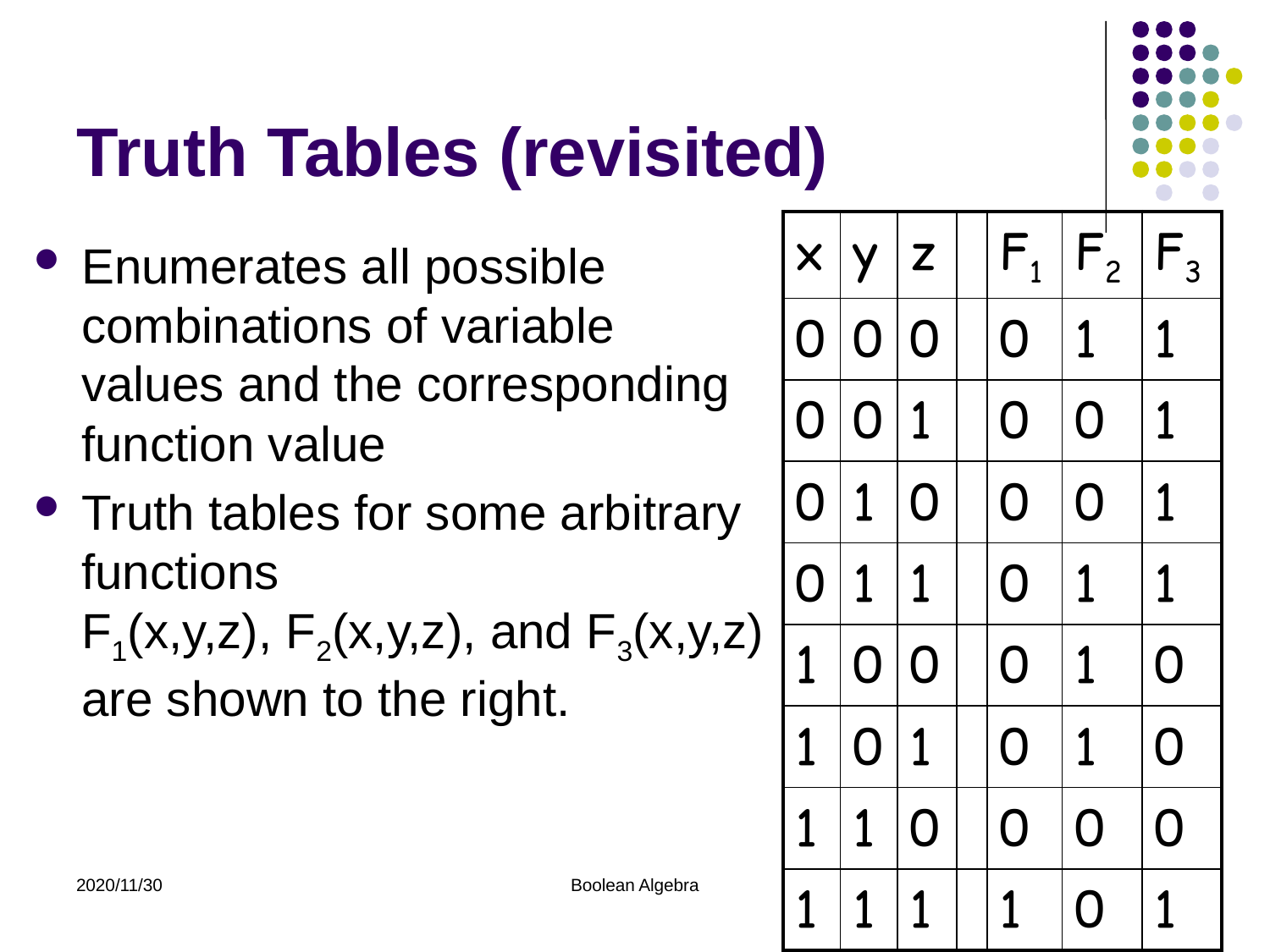

# Truth Tables (revisited)
| x | y | z |  | F1 | F2 | F3 |
| --- | --- | --- | --- | --- | --- | --- |
| 0 | 0 | 0 |  | 0 | 1 | 1 |
| 0 | 0 | 1 |  | 0 | 0 | 1 |
| 0 | 1 | 0 |  | 0 | 0 | 1 |
| 0 | 1 | 1 |  | 0 | 1 | 1 |
| 1 | 0 | 0 |  | 0 | 1 | 0 |
| 1 | 0 | 1 |  | 0 | 1 | 0 |
| 1 | 1 | 0 |  | 0 | 0 | 0 |
| 1 | 1 | 1 |  | 1 | 0 | 1 |
Enumerates all possible combinations of variable values and the corresponding function value
Truth tables for some arbitrary functions
F1(x,y,z), F2(x,y,z), and F3(x,y,z) are shown to the right.
2020/11/30
Boolean Algebra